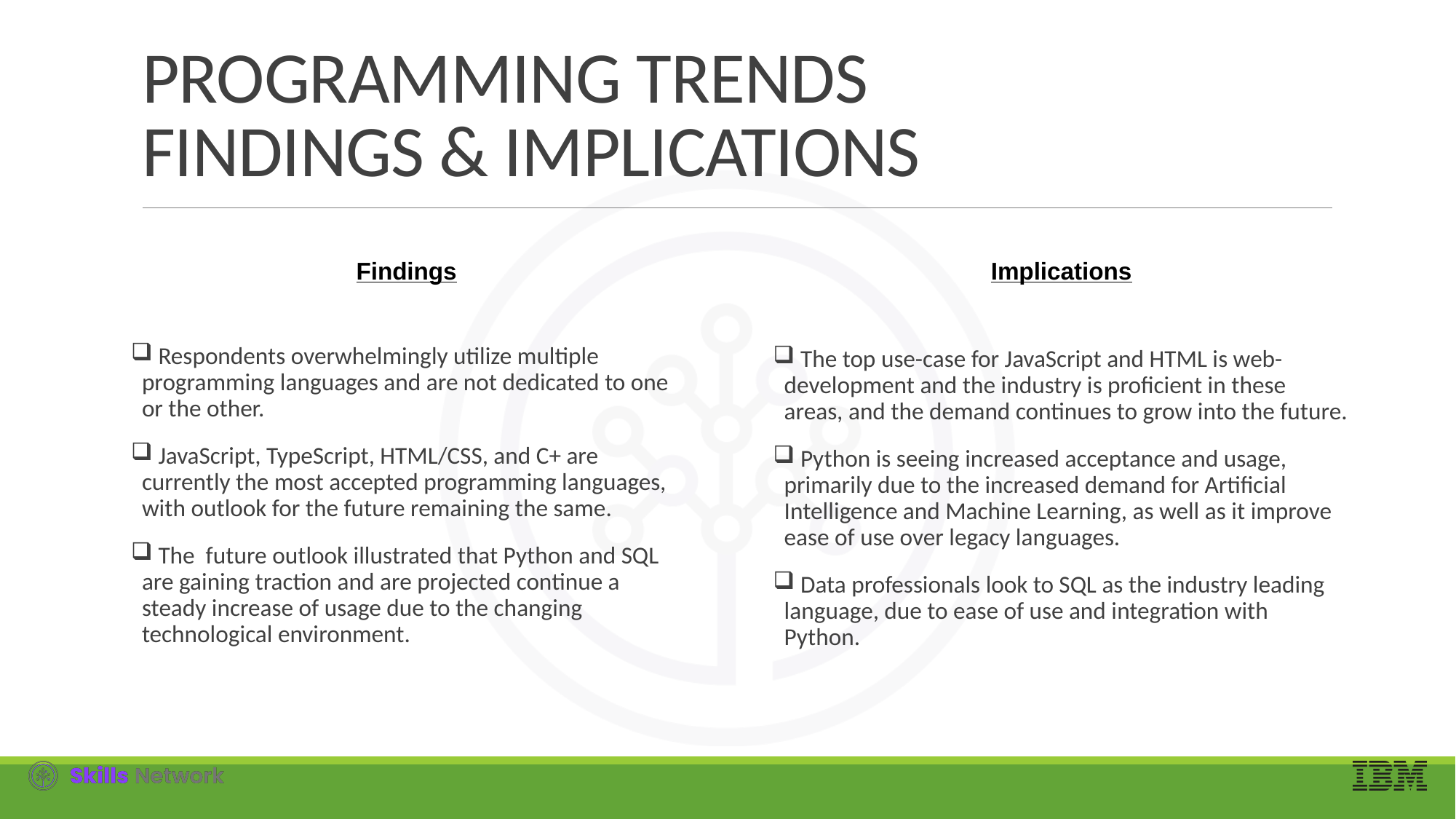

PROGRAMMING TRENDS
FINDINGS & IMPLICATIONS
Findings
Implications

 Respondents overwhelmingly utilize multiple programming languages and are not dedicated to one or the other.
 JavaScript, TypeScript, HTML/CSS, and C+ are currently the most accepted programming languages, with outlook for the future remaining the same.
 The  future outlook illustrated that Python and SQL are gaining traction and are projected continue a steady increase of usage due to the changing technological environment.

 The top use-case for JavaScript and HTML is web-development and the industry is proficient in these areas, and the demand continues to grow into the future.
 Python is seeing increased acceptance and usage, primarily due to the increased demand for Artificial Intelligence and Machine Learning, as well as it improve ease of use over legacy languages.
 Data professionals look to SQL as the industry leading language, due to ease of use and integration with Python.